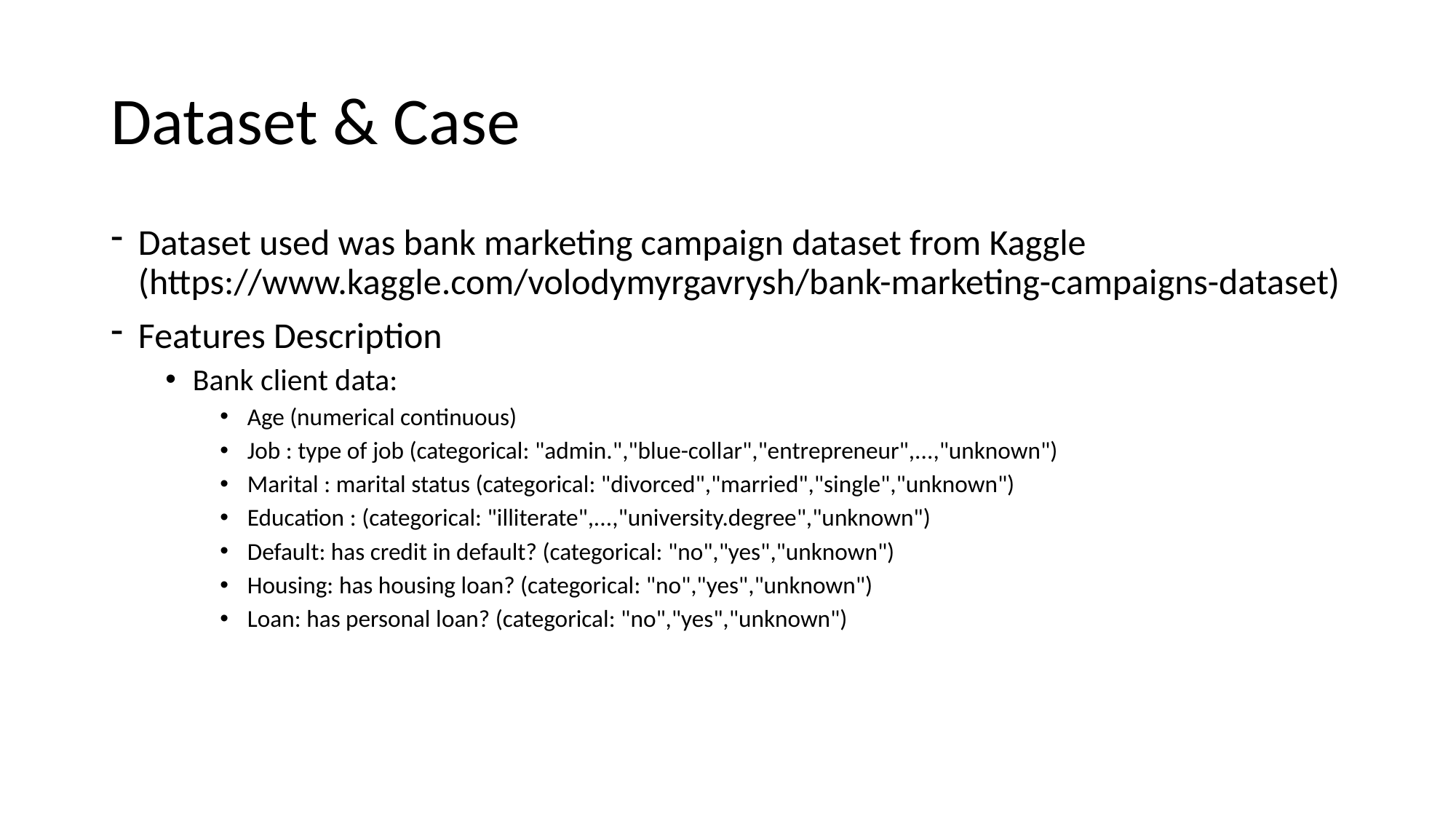

# Dataset & Case
Dataset used was bank marketing campaign dataset from Kaggle (https://www.kaggle.com/volodymyrgavrysh/bank-marketing-campaigns-dataset)
Features Description
Bank client data:
Age (numerical continuous)
Job : type of job (categorical: "admin.","blue-collar","entrepreneur",...,"unknown")
Marital : marital status (categorical: "divorced","married","single","unknown")
Education : (categorical: "illiterate",...,"university.degree","unknown")
Default: has credit in default? (categorical: "no","yes","unknown")
Housing: has housing loan? (categorical: "no","yes","unknown")
Loan: has personal loan? (categorical: "no","yes","unknown")